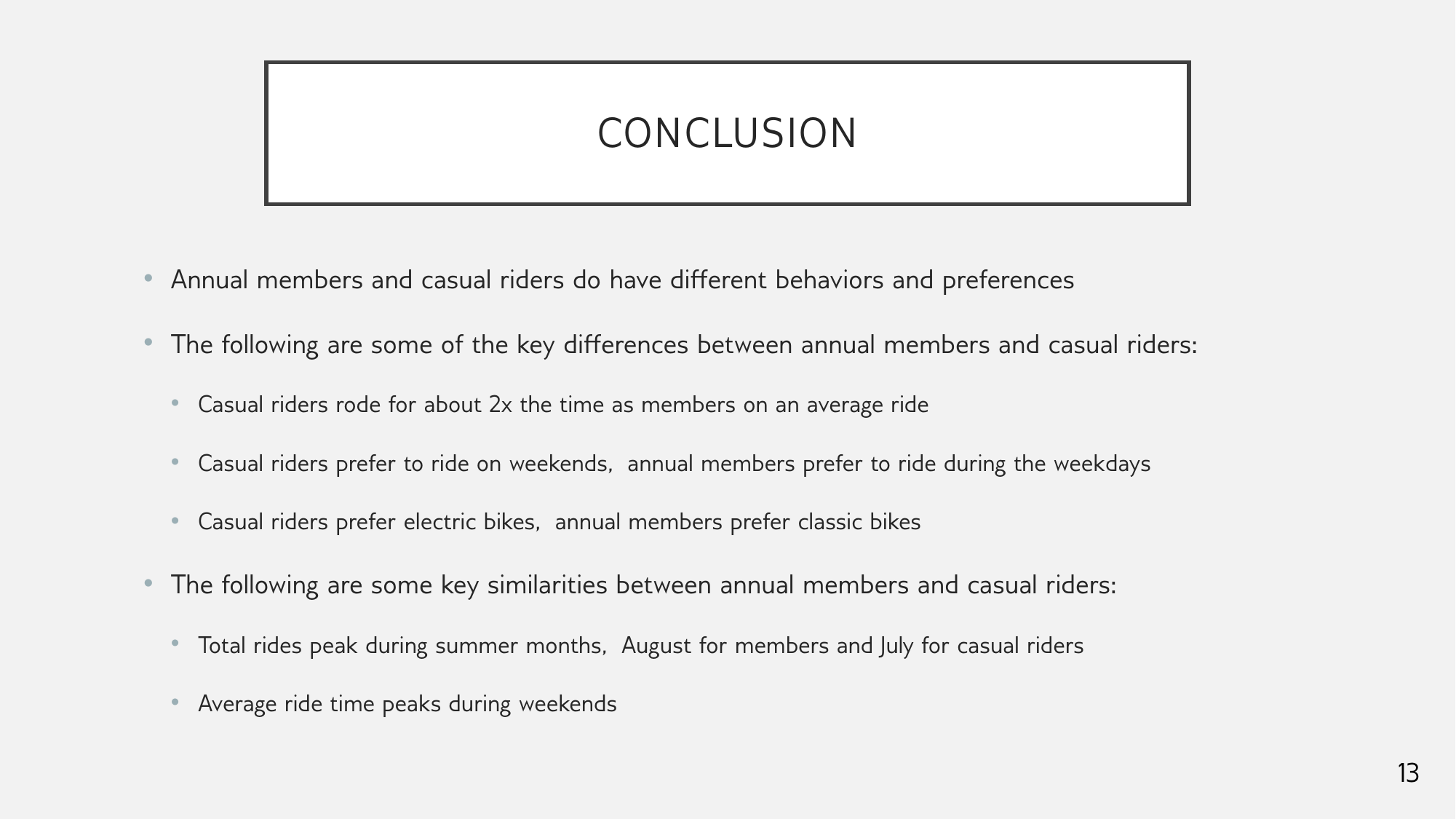

# Conclusion
Annual members and casual riders do have different behaviors and preferences
The following are some of the key differences between annual members and casual riders:
Casual riders rode for about 2x the time as members on an average ride
Casual riders prefer to ride on weekends,  annual members prefer to ride during the weekdays
Casual riders prefer electric bikes,  annual members prefer classic bikes
The following are some key similarities between annual members and casual riders:
Total rides peak during summer months,  August for members and July for casual riders
Average ride time peaks during weekends

13